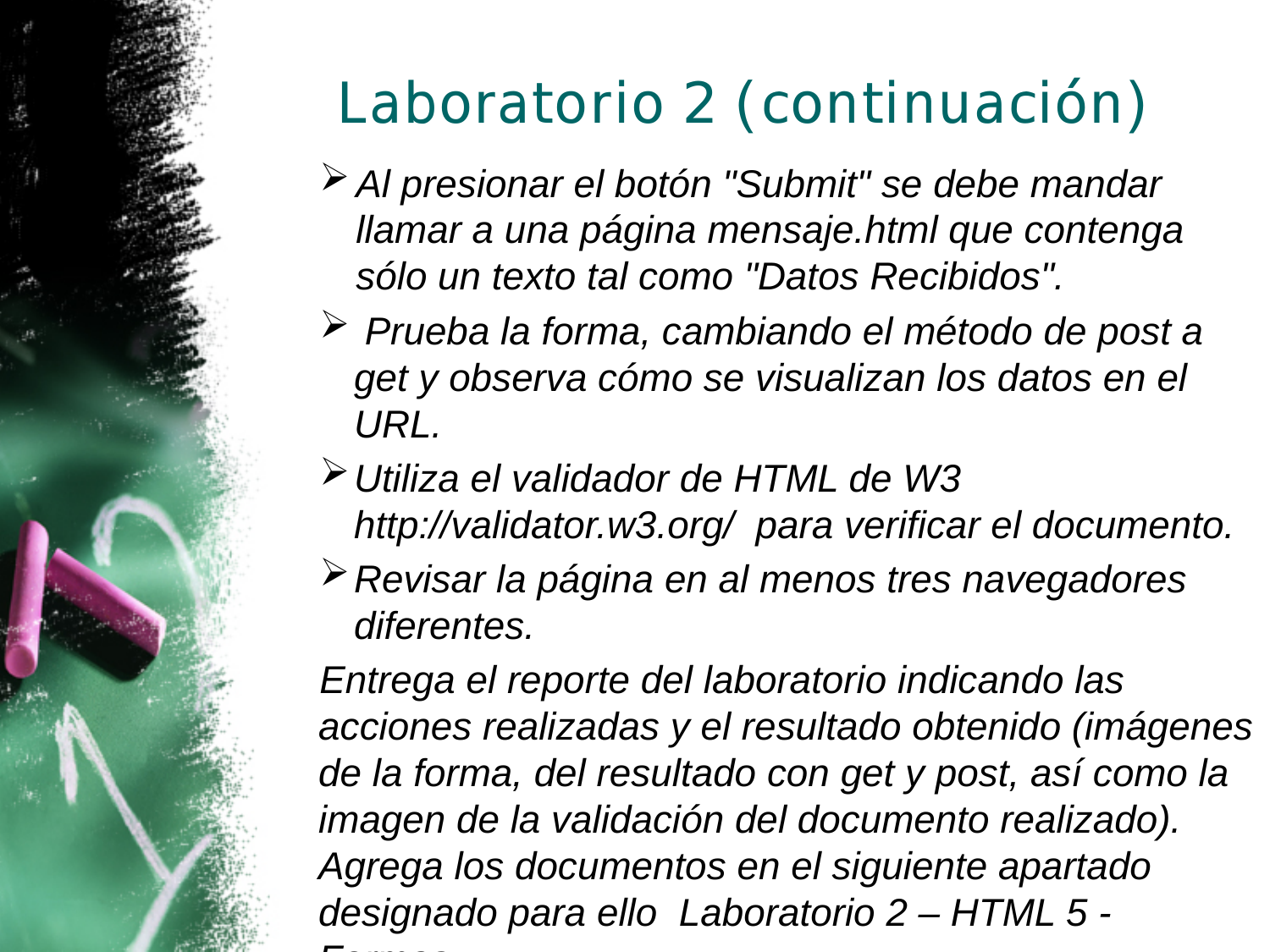

# Laboratorio 2 (continuación)
Al presionar el botón "Submit" se debe mandar llamar a una página mensaje.html que contenga sólo un texto tal como "Datos Recibidos".
 Prueba la forma, cambiando el método de post a get y observa cómo se visualizan los datos en el URL.
Utiliza el validador de HTML de W3 http://validator.w3.org/  para verificar el documento.
Revisar la página en al menos tres navegadores diferentes.
Entrega el reporte del laboratorio indicando las acciones realizadas y el resultado obtenido (imágenes de la forma, del resultado con get y post, así como la imagen de la validación del documento realizado).
Agrega los documentos en el siguiente apartado designado para ello  Laboratorio 2 – HTML 5 - Formas.